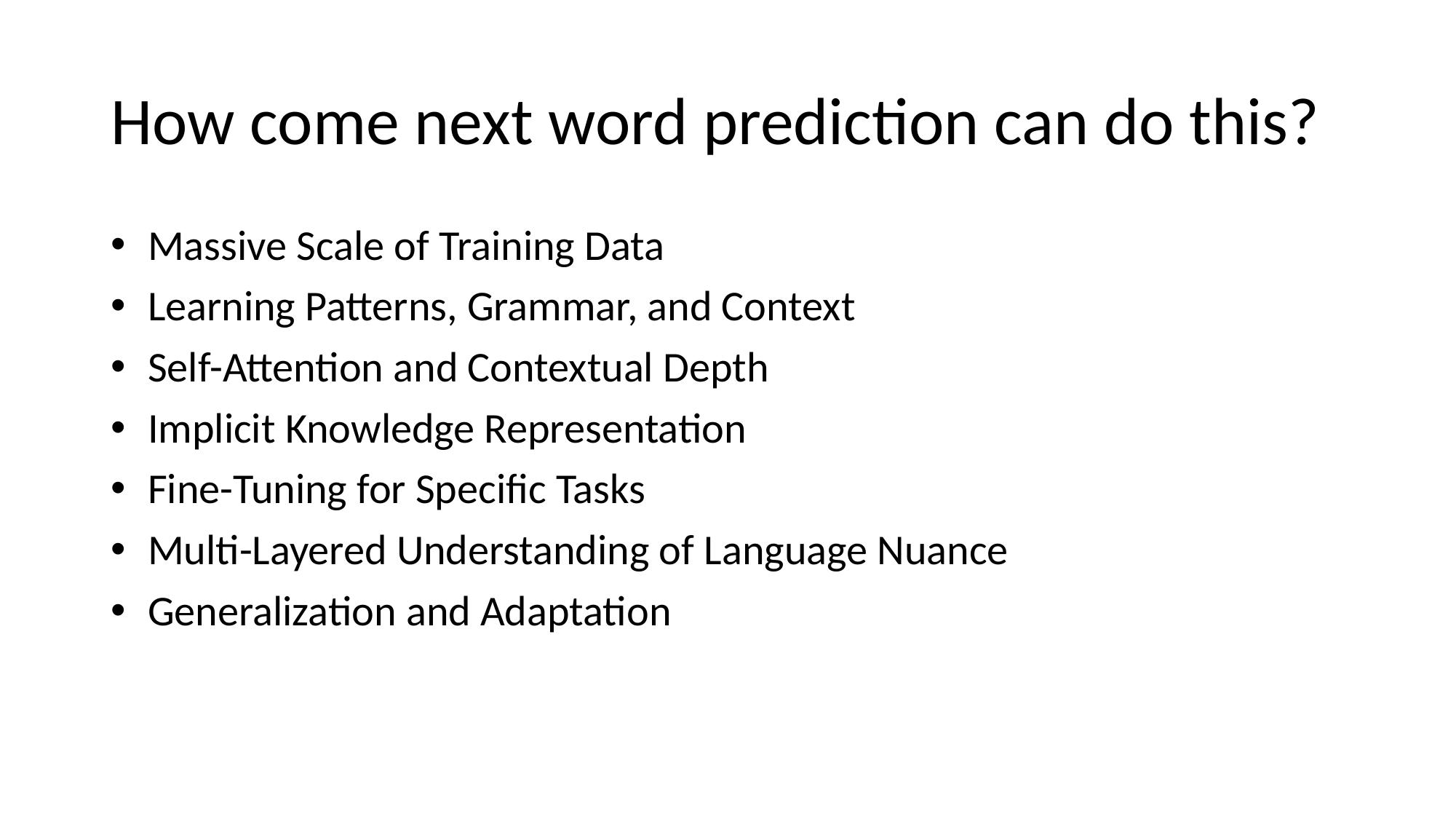

# How come next word prediction can do this?
 Massive Scale of Training Data
 Learning Patterns, Grammar, and Context
 Self-Attention and Contextual Depth
 Implicit Knowledge Representation
 Fine-Tuning for Specific Tasks
 Multi-Layered Understanding of Language Nuance
 Generalization and Adaptation